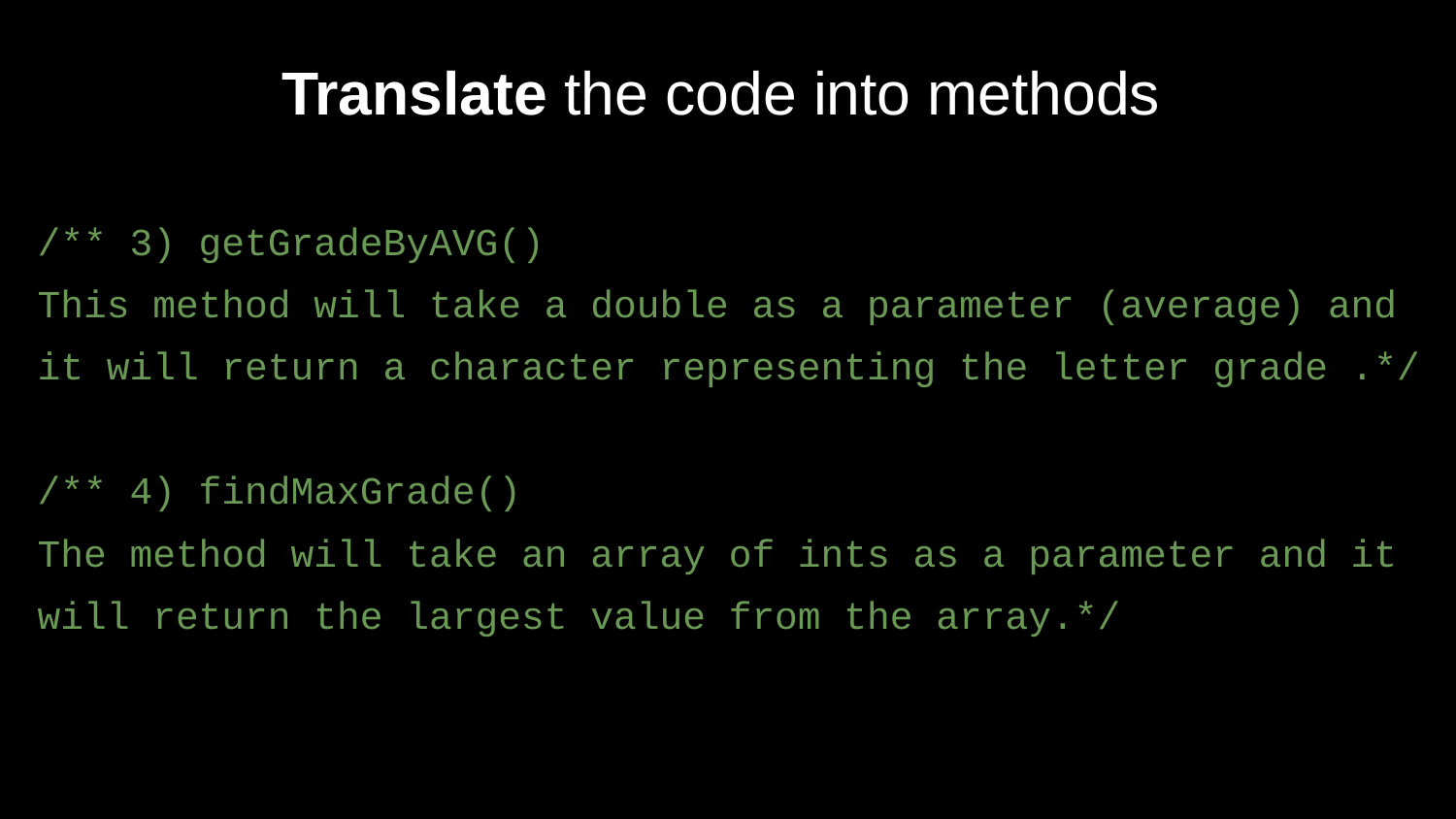

Translate the code into methods
/** 3) getGradeByAVG()
This method will take a double as a parameter (average) and it will return a character representing the letter grade .*/

/** 4) findMaxGrade()
The method will take an array of ints as a parameter and it will return the largest value from the array.*/